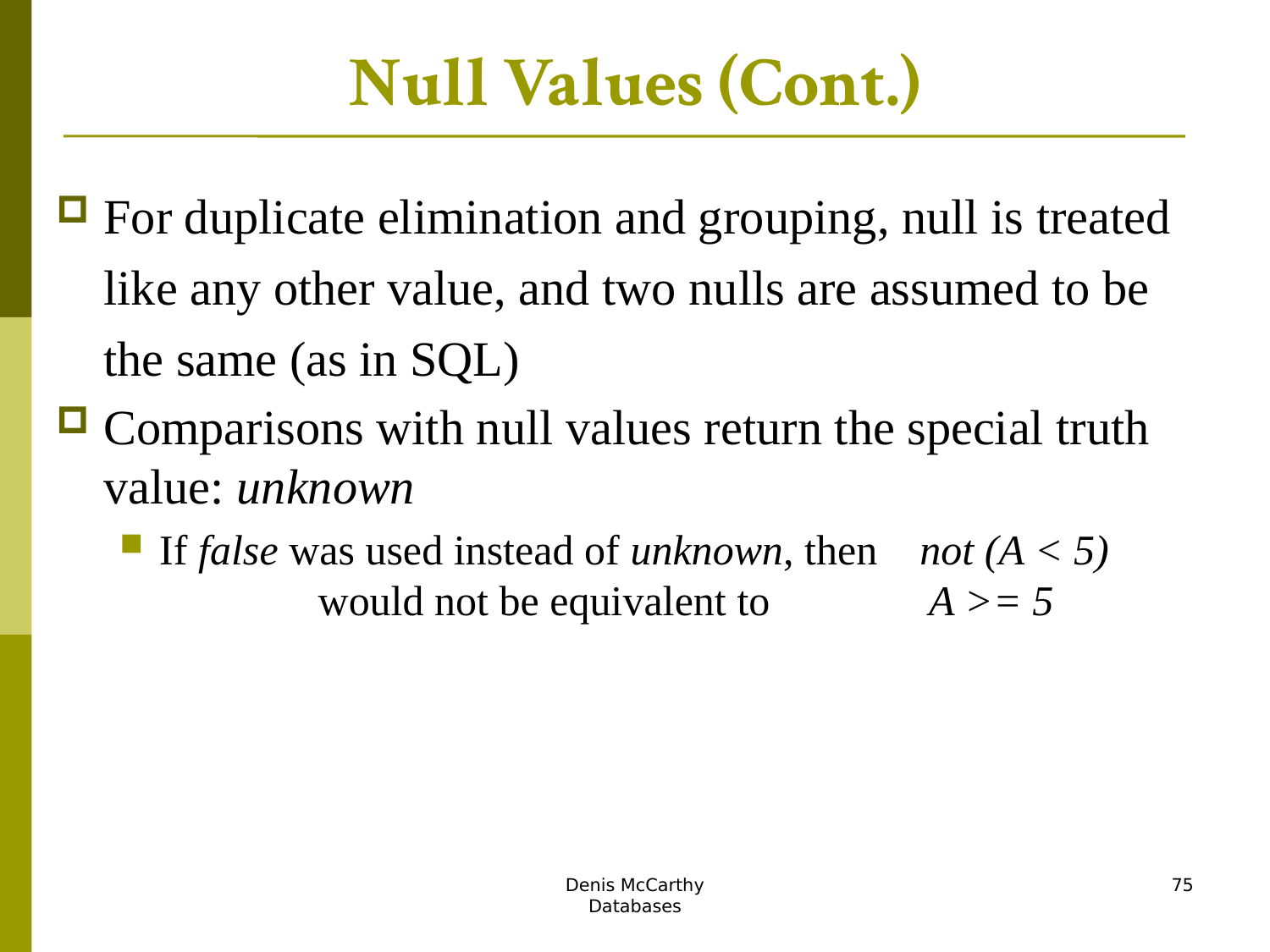

# Null Values (Cont.)
For duplicate elimination and grouping, null is treated like any other value, and two nulls are assumed to be  the same (as in SQL)
Comparisons with null values return the special truth value: unknown
If false was used instead of unknown, then    not (A < 5)
               would not be equivalent to               A >= 5

Denis McCarthy
Databases
75